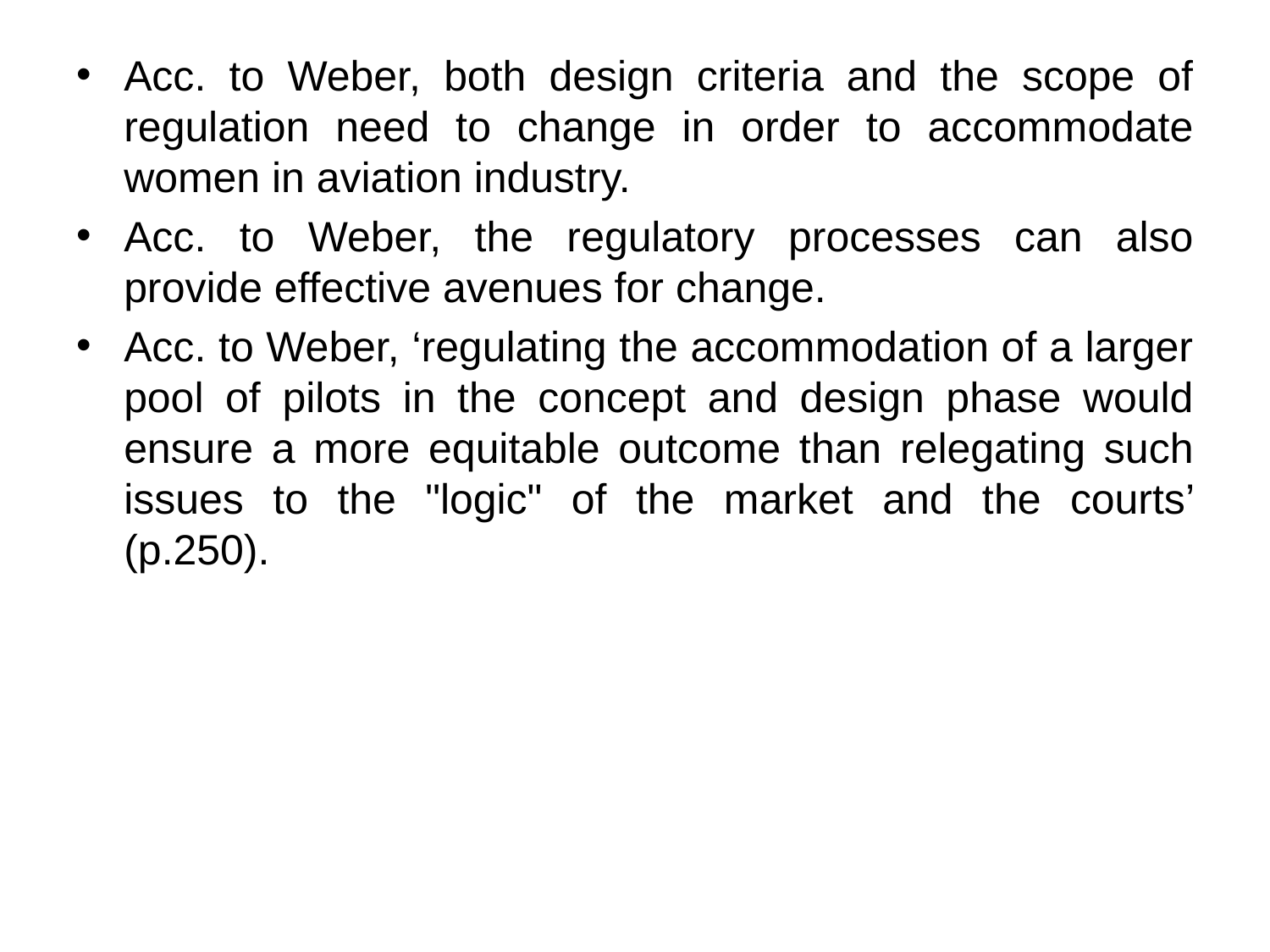

Acc. to Weber, both design criteria and the scope of regulation need to change in order to accommodate women in aviation industry.
Acc. to Weber, the regulatory processes can also provide effective avenues for change.
Acc. to Weber, ‘regulating the accommodation of a larger pool of pilots in the concept and design phase would ensure a more equitable outcome than relegating such issues to the "logic" of the market and the courts’ (p.250).